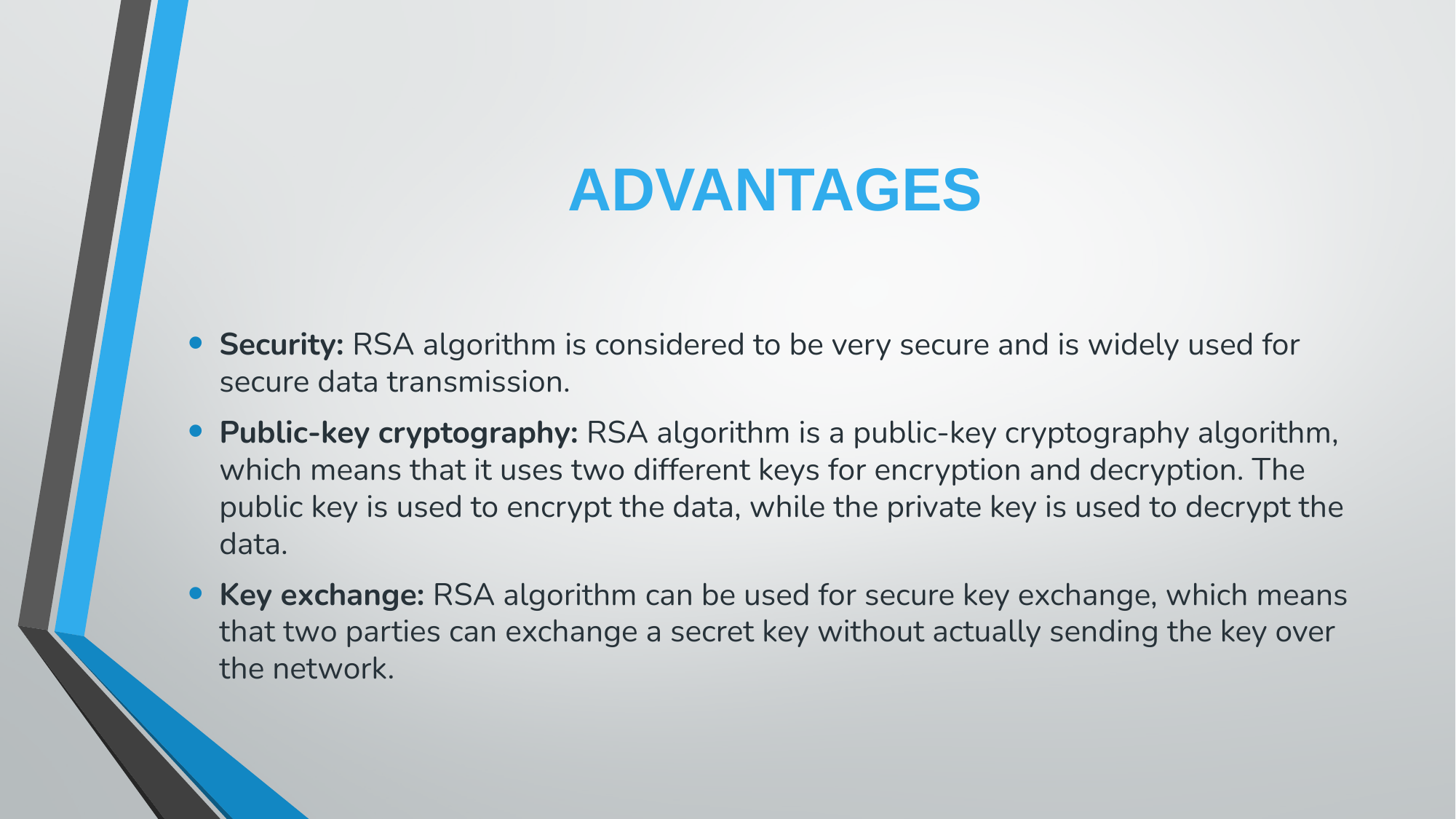

# ADVANTAGES
Security: RSA algorithm is considered to be very secure and is widely used for secure data transmission.
Public-key cryptography: RSA algorithm is a public-key cryptography algorithm, which means that it uses two different keys for encryption and decryption. The public key is used to encrypt the data, while the private key is used to decrypt the data.
Key exchange: RSA algorithm can be used for secure key exchange, which means that two parties can exchange a secret key without actually sending the key over the network.